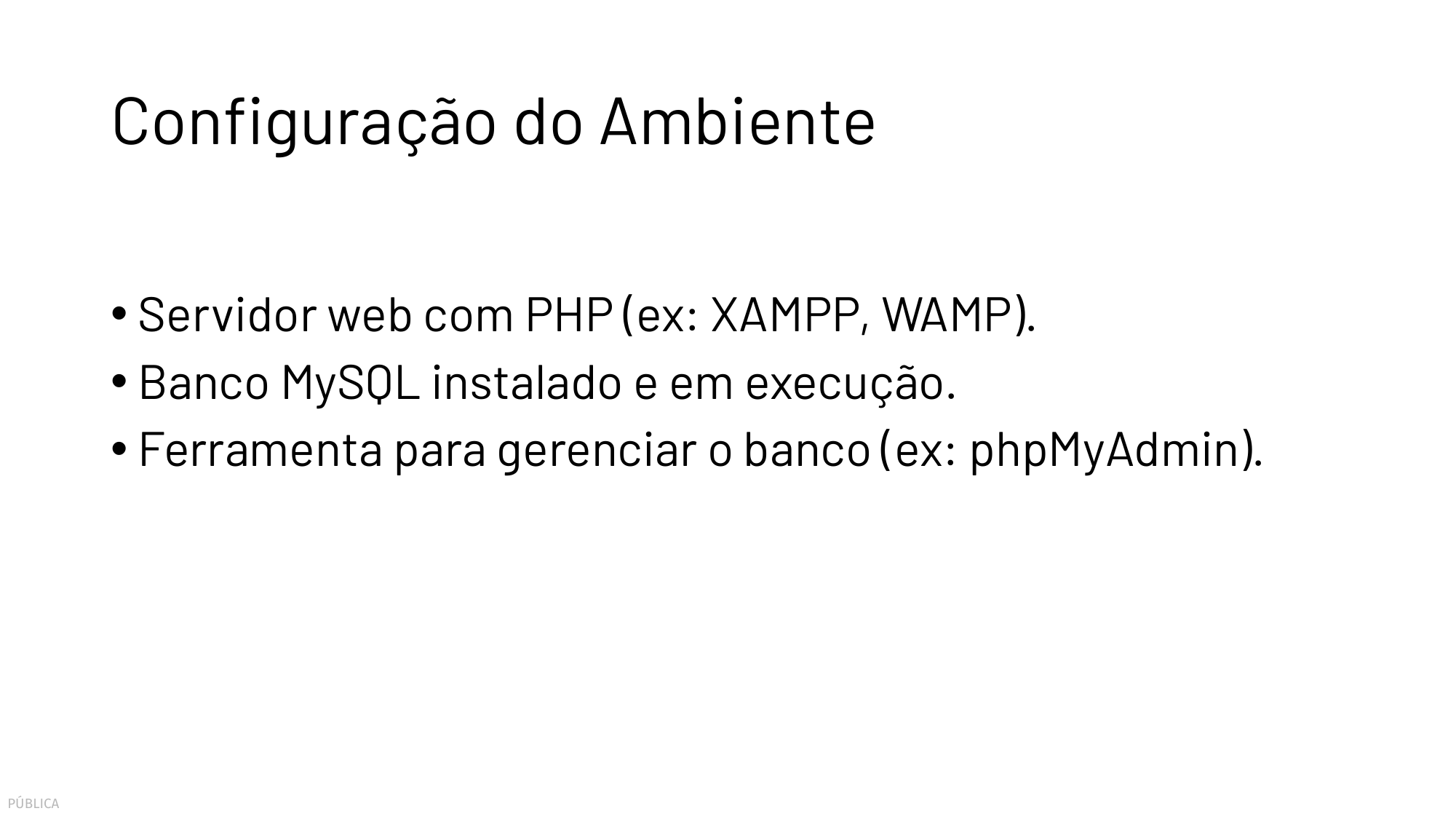

# Configuração do Ambiente

Servidor web com PHP (ex: XAMPP, WAMP).
Banco MySQL instalado e em execução.
Ferramenta para gerenciar o banco (ex: phpMyAdmin).